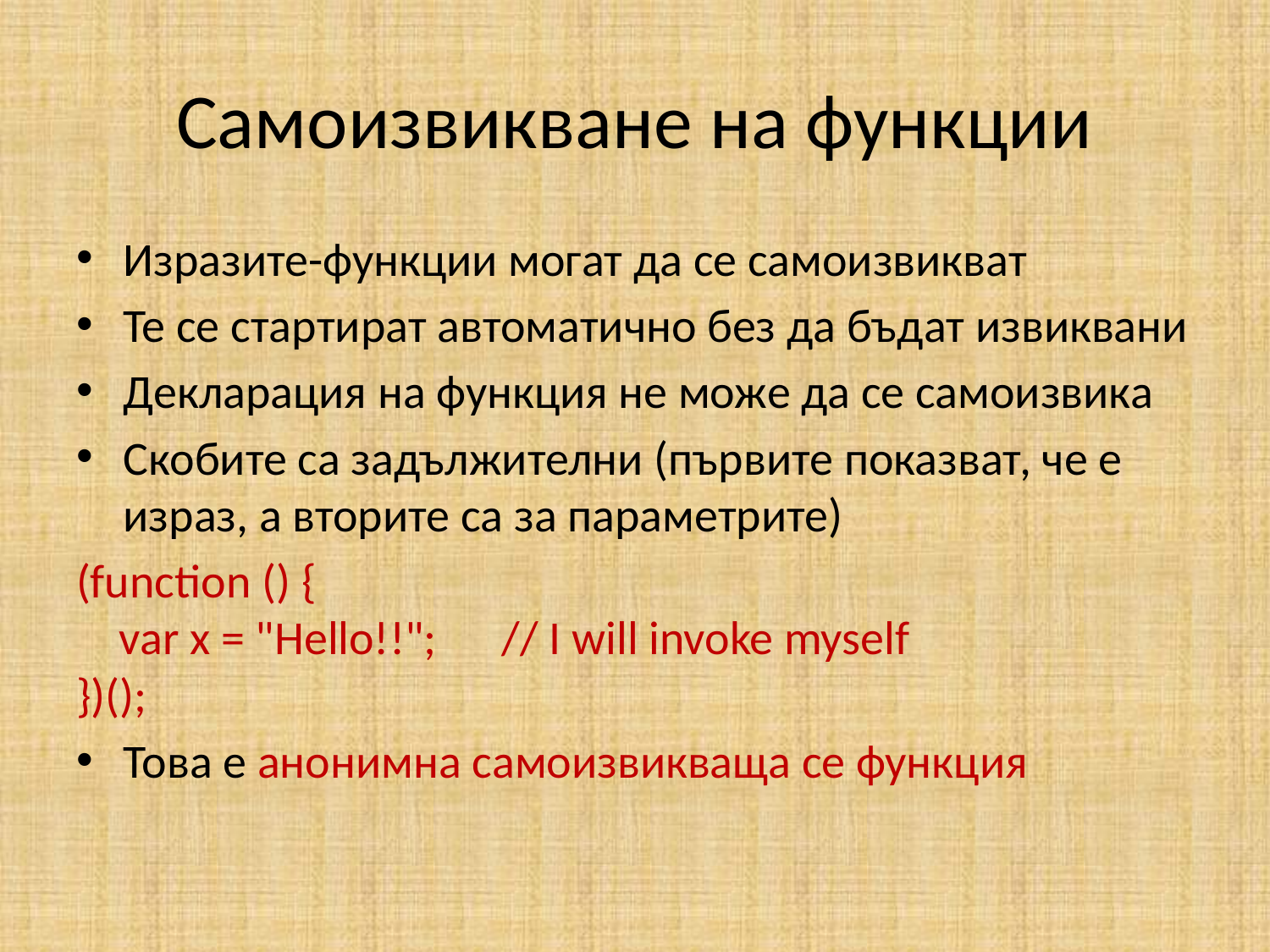

# Самоизвикване на функции
Изразите-функции могат да се самоизвикват
Те се стартират автоматично без да бъдат извиквани
Декларация на функция не може да се самоизвика
Скобите са задължителни (първите показват, че е израз, а вторите са за параметрите)
(function () {
    var x = "Hello!!";      // I will invoke myself
})();
Това е анонимна самоизвикваща се функция